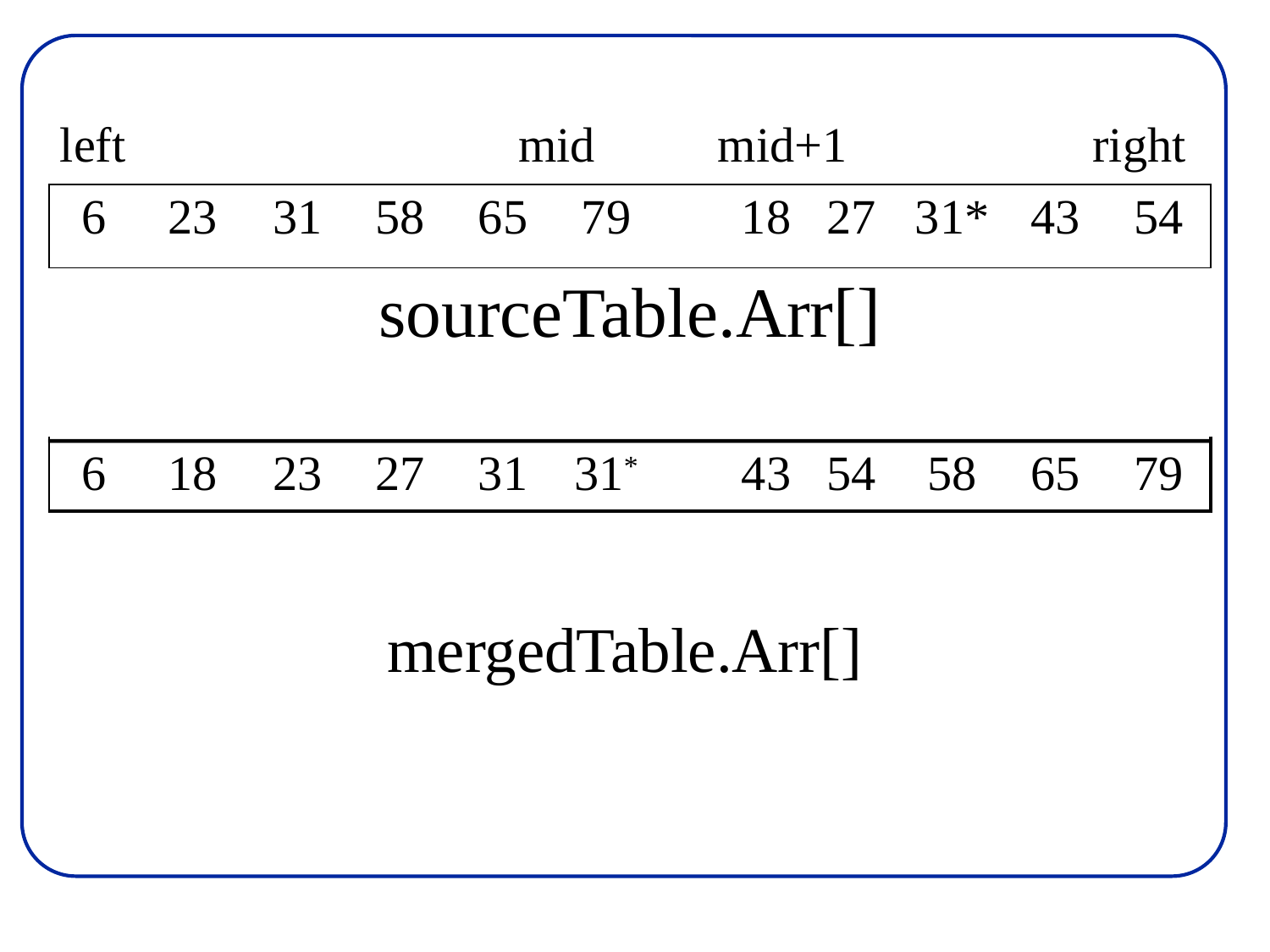

| left mid mid+1 right |  |  |  |  |  |  |  |  |  |  |  |
| --- | --- | --- | --- | --- | --- | --- | --- | --- | --- | --- | --- |
| 6 | 23 | 31 | 58 | 65 | 79 |  | 18 | 27 | 31\* | 43 | 54 |
| sourceTable.Arr[] |  |  |  |  |  |  |  |  |  |  |  |
| 6 | 18 | 23 | 27 | 31 | 31\* |  | 43 | 54 | 58 | 65 | 79 |

mergedTable.Arr[]